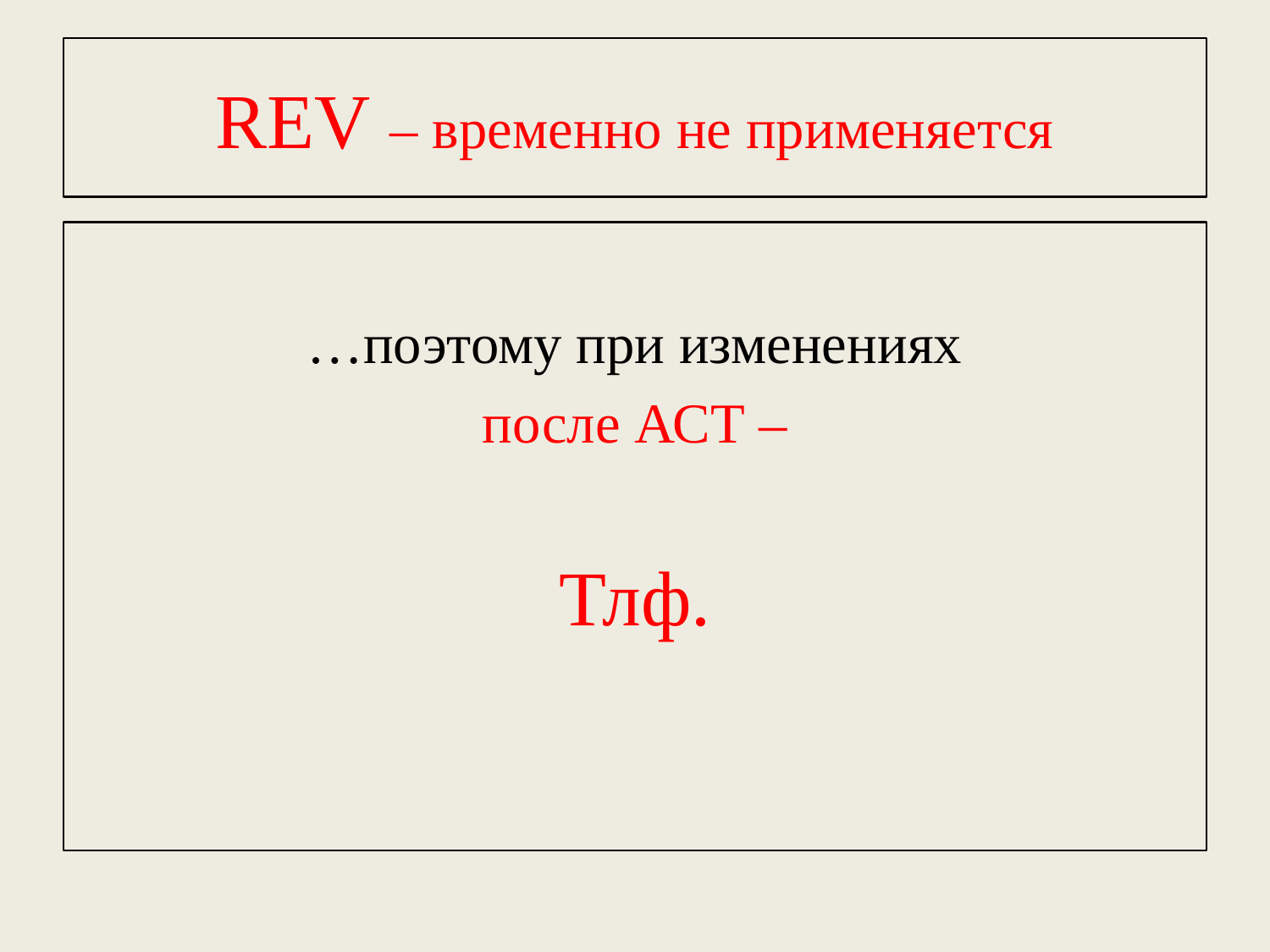

# REV – временно не применяется

…поэтому при изменениях
после АСТ –

Тлф.